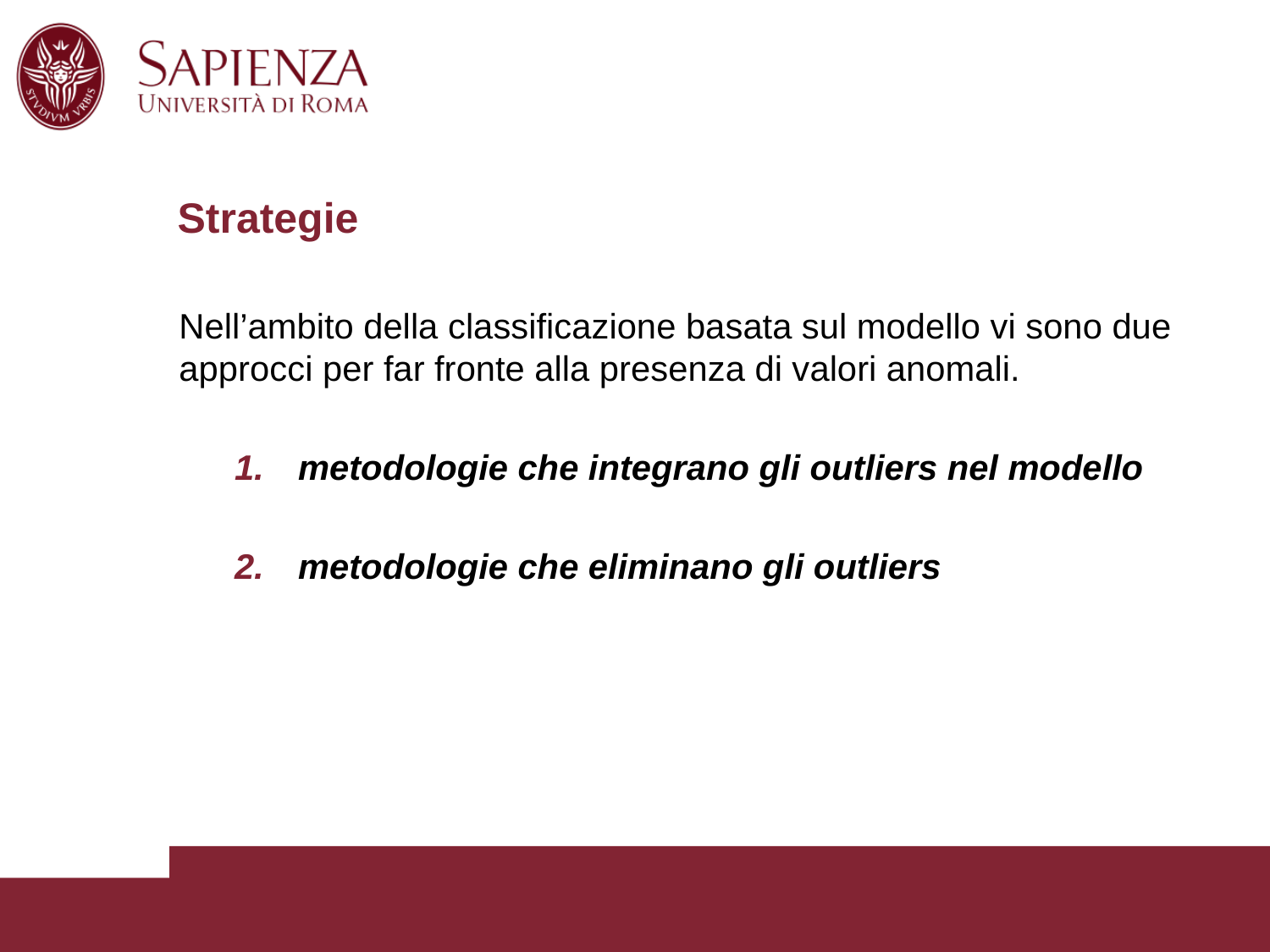

Strategie
#
Nell’ambito della classificazione basata sul modello vi sono due approcci per far fronte alla presenza di valori anomali.

metodologie che integrano gli outliers nel modello

metodologie che eliminano gli outliers